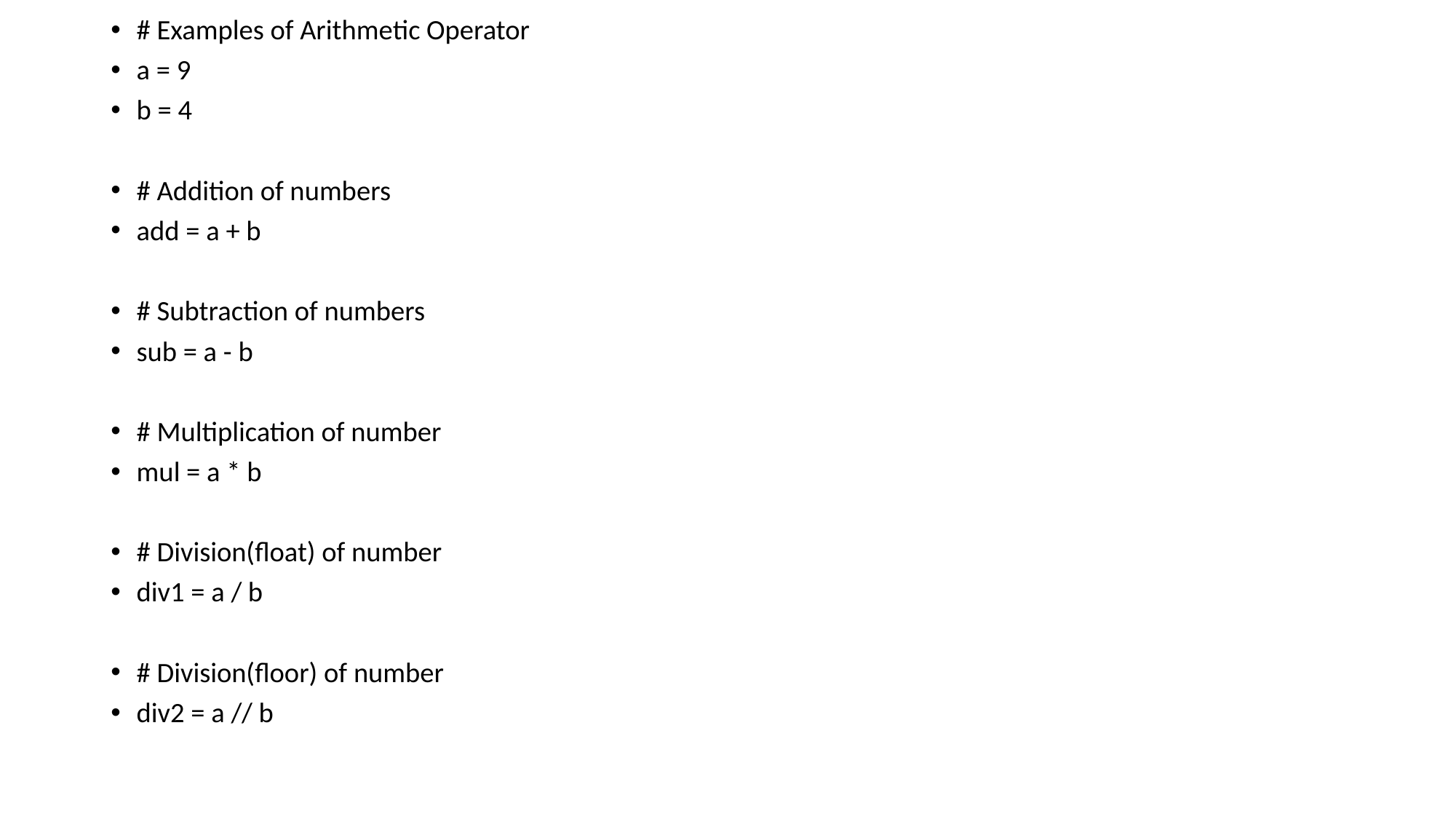

# Examples of Arithmetic Operator
a = 9
b = 4

# Addition of numbers
add = a + b

# Subtraction of numbers
sub = a - b

# Multiplication of number
mul = a * b

# Division(float) of number
div1 = a / b

# Division(floor) of number
div2 = a // b